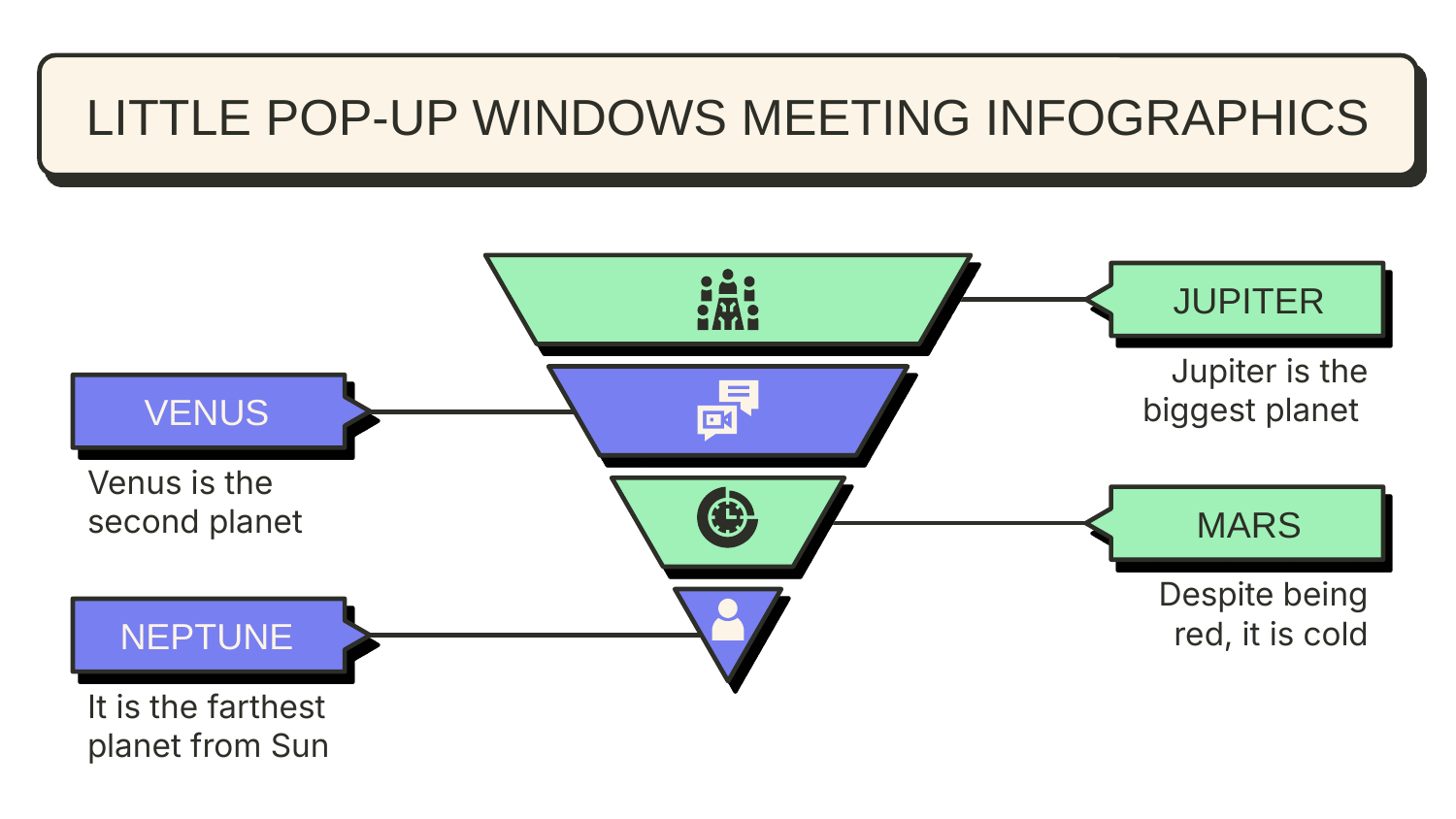

# LITTLE POP-UP WINDOWS MEETING INFOGRAPHICS

JUPITER
Jupiter is the biggest planet

VENUS
Venus is the second planet

MARS
Despite being red, it is cold

NEPTUNE
It is the farthest planet from Sun